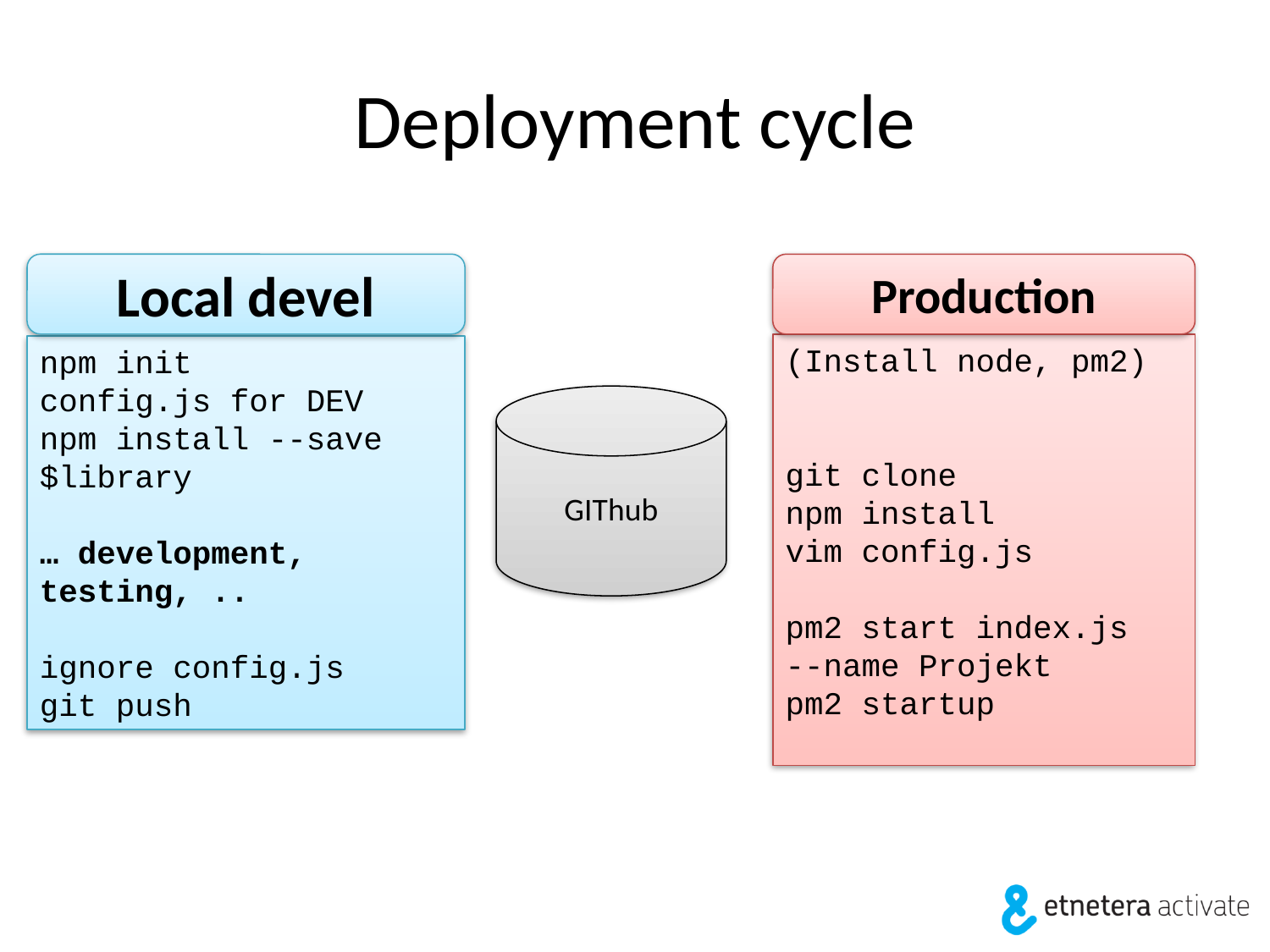

# Deployment cycle
Local devel
Production
(Install node, pm2)

git clone
npm install
vim config.js

pm2 start index.js --name Projekt
pm2 startup

npm init
config.js for DEV
npm install --save $library

… development, testing, ..

ignore config.js
git push
GIThub